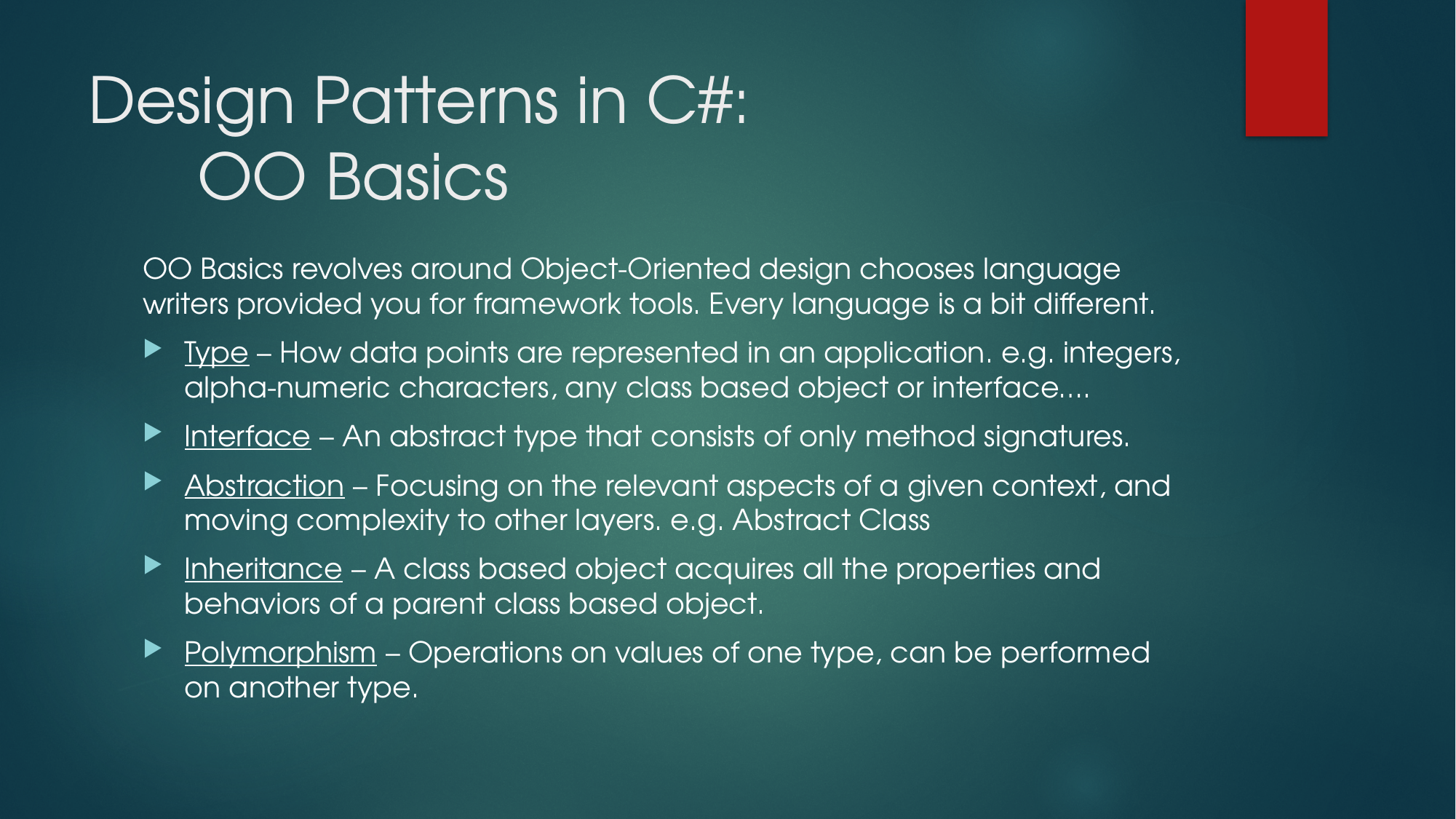

# Design Patterns in C#: OO Basics
OO Basics revolves around Object-Oriented design chooses language writers provided you for framework tools. Every language is a bit different.
Type – How data points are represented in an application. e.g. integers, alpha-numeric characters, any class based object or interface….
Interface – An abstract type that consists of only method signatures.
Abstraction – Focusing on the relevant aspects of a given context, and moving complexity to other layers. e.g. Abstract Class
Inheritance – A class based object acquires all the properties and behaviors of a parent class based object.
Polymorphism – Operations on values of one type, can be performed on another type.